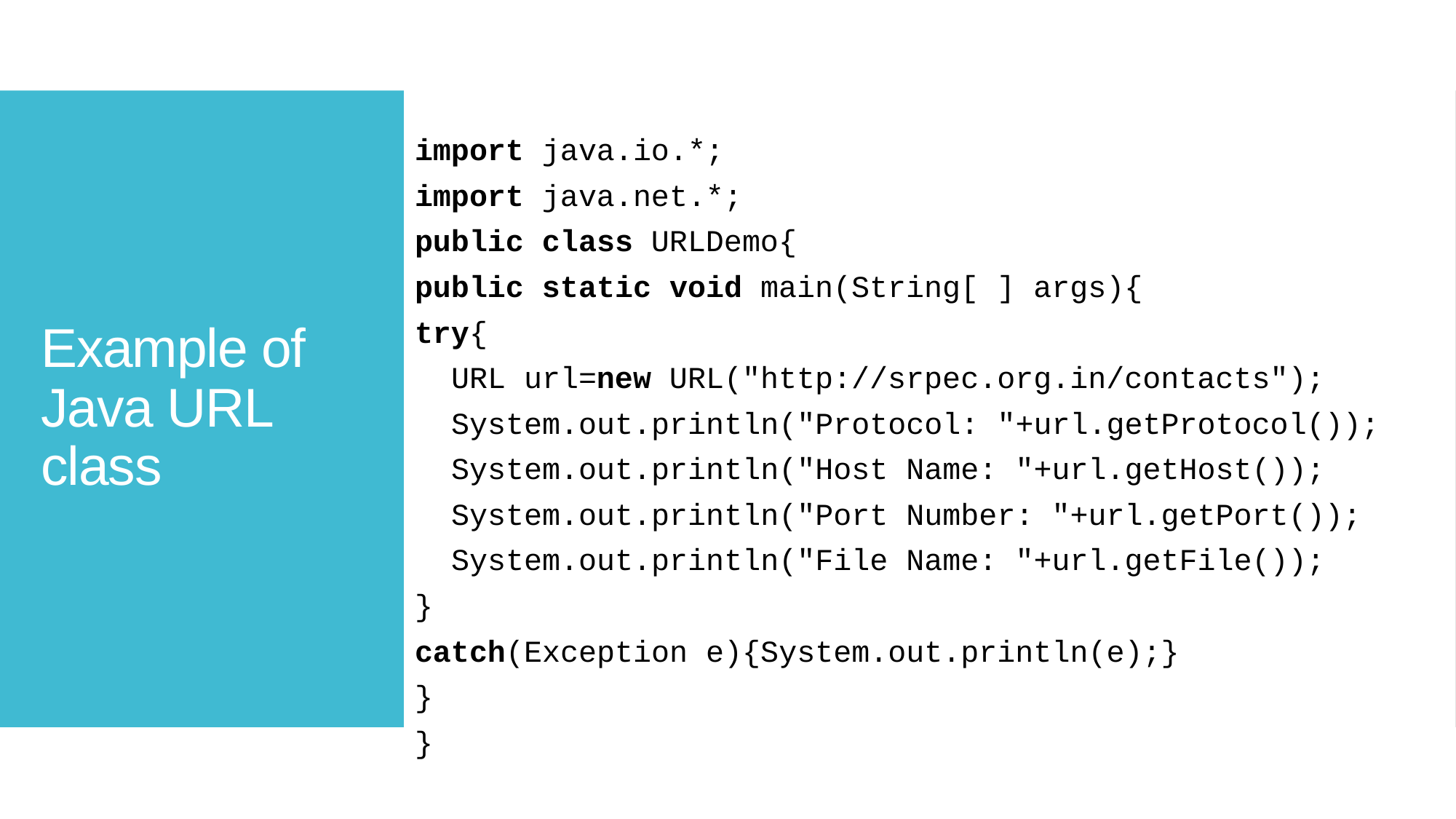

import java.io.*;
import java.net.*;
public class URLDemo{
public static void main(String[ ] args){
try{
  URL url=new URL("http://srpec.org.in/contacts");
  System.out.println("Protocol: "+url.getProtocol());
  System.out.println("Host Name: "+url.getHost());
  System.out.println("Port Number: "+url.getPort());
  System.out.println("File Name: "+url.getFile());
}
catch(Exception e){System.out.println(e);}
}
}
# Example of Java URL class